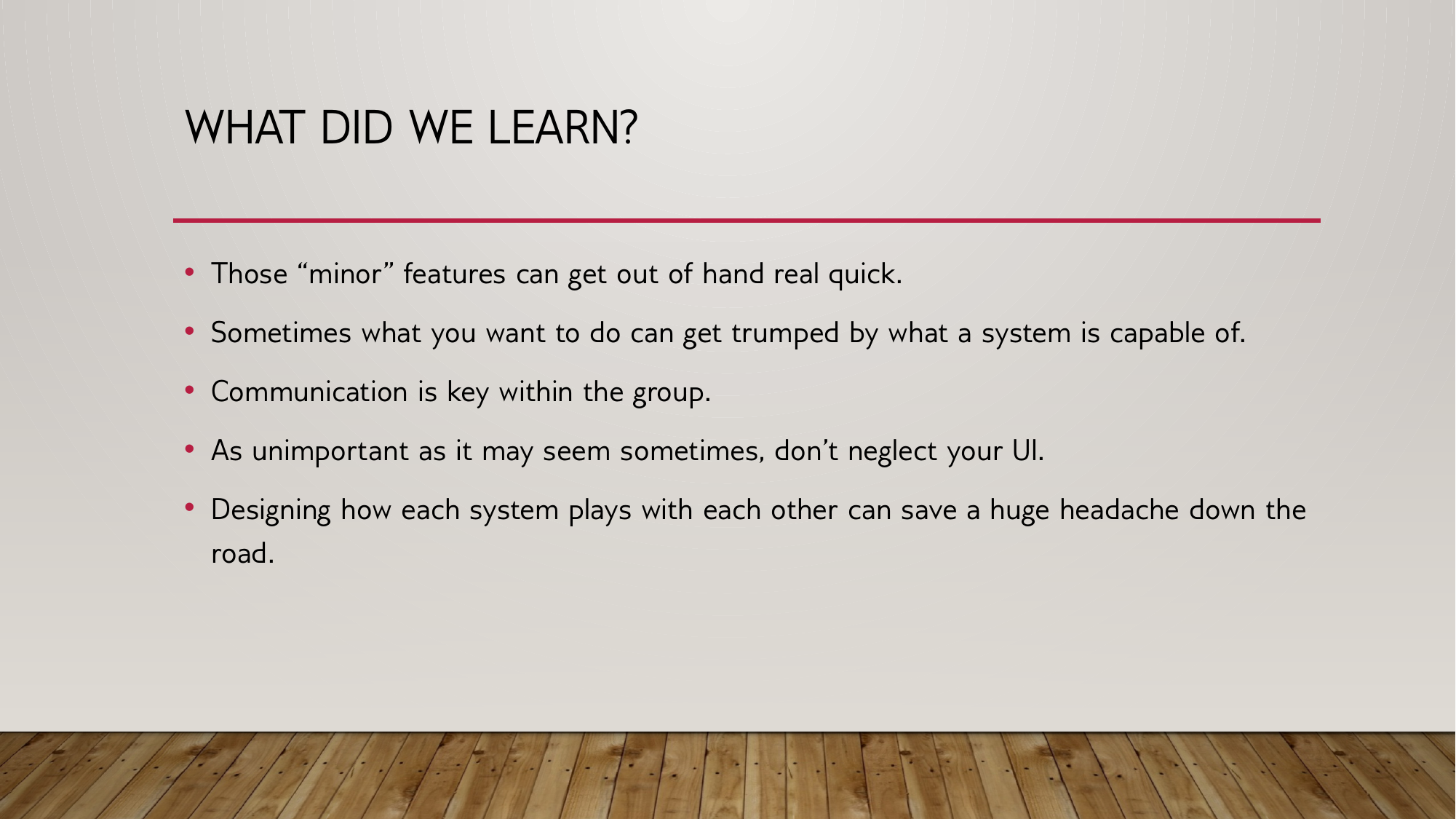

# What did we learn?
Those “minor” features can get out of hand real quick.
Sometimes what you want to do can get trumped by what a system is capable of.
Communication is key within the group.
As unimportant as it may seem sometimes, don’t neglect your UI.
Designing how each system plays with each other can save a huge headache down the road.